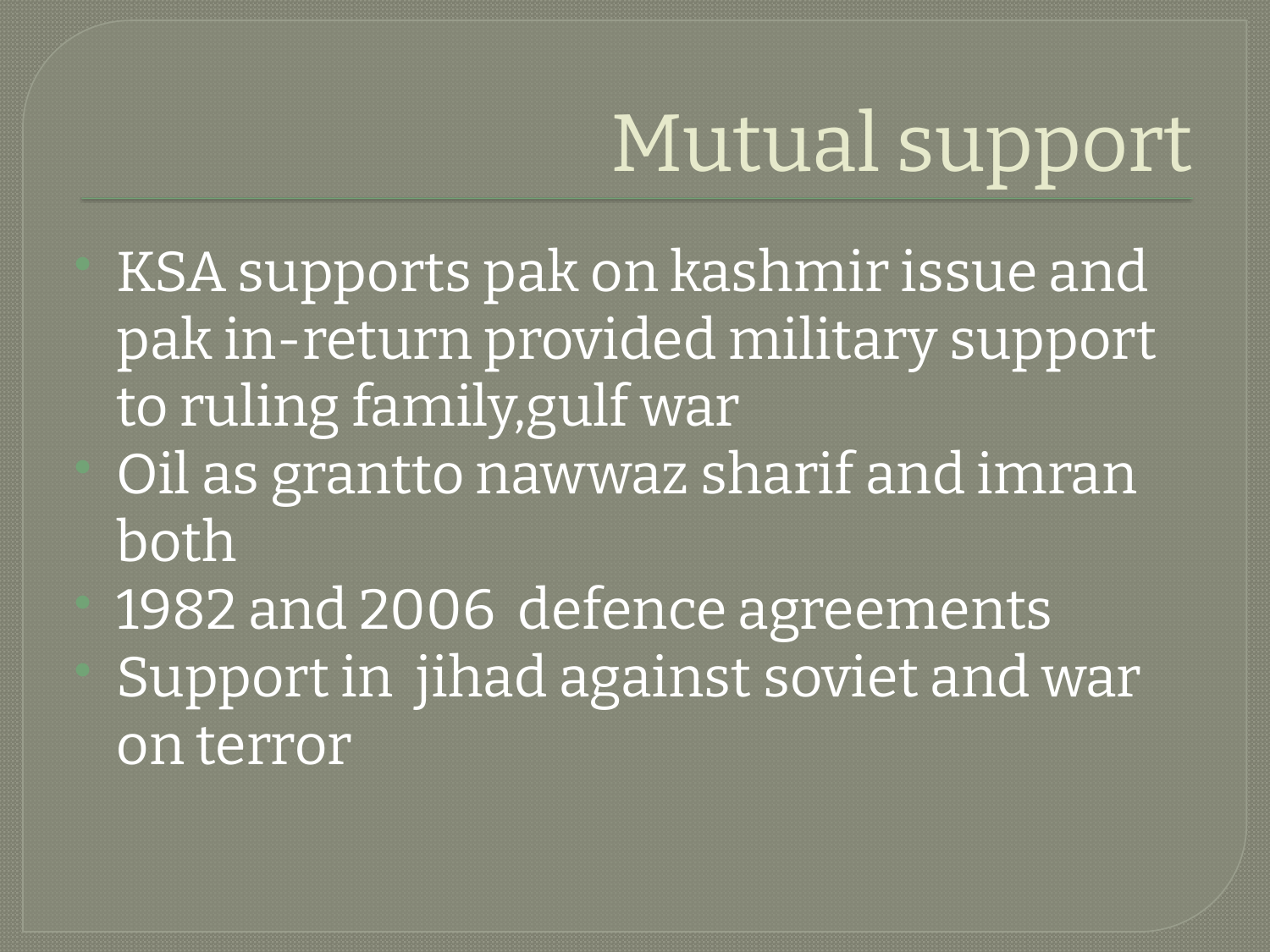

# Mutual support
KSA supports pak on kashmir issue and pak in-return provided military support to ruling family,gulf war
Oil as grantto nawwaz sharif and imran both
1982 and 2006  defence agreements
Support in  jihad against soviet and war on terror